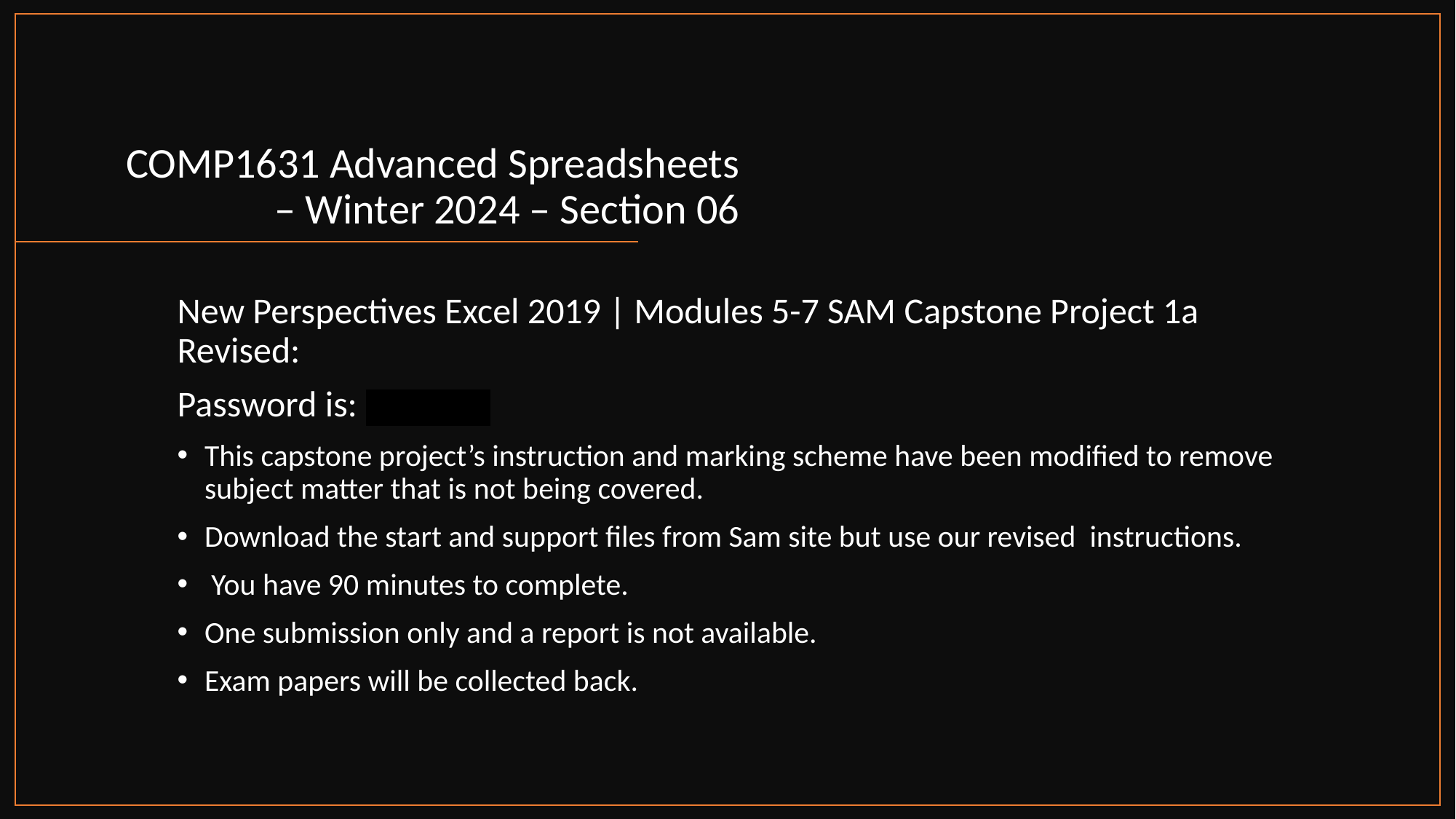

# COMP1631 Advanced Spreadsheets – Winter 2024 – Section 06
New Perspectives Excel 2019 | Modules 5-7 SAM Capstone Project 1a Revised:
Password is: CapW24
This capstone project’s instruction and marking scheme have been modified to remove subject matter that is not being covered.
Download the start and support files from Sam site but use our revised  instructions.
 You have 90 minutes to complete.
One submission only and a report is not available.
Exam papers will be collected back.